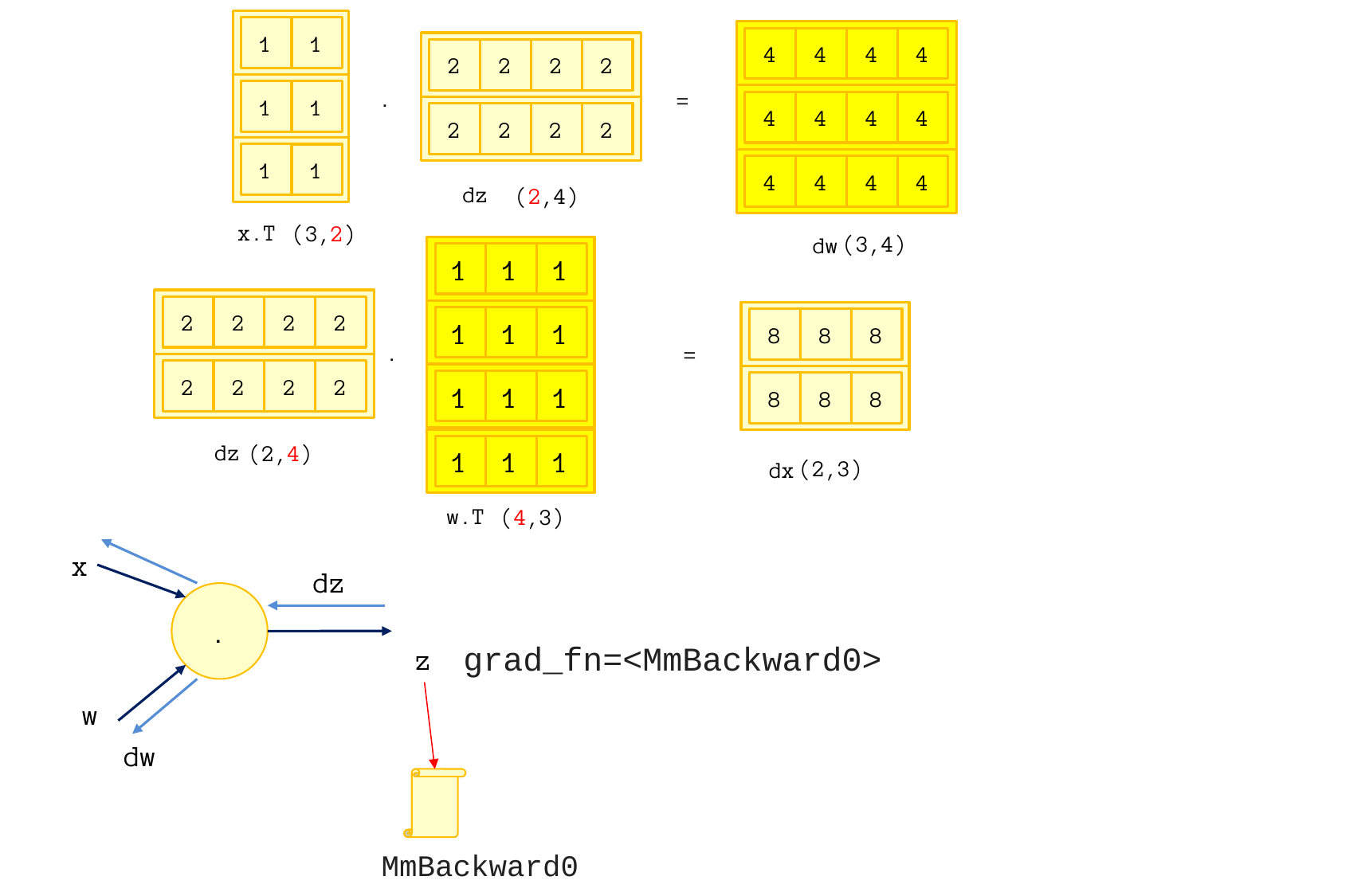

1
1

4
4
4
4

2
2
2
2
.
=

1
1

4
4
4
4

2
2
2
2

1
1

4
4
4
4
dz
(2,4)
x.T
(3,2)
(3,4)
dw

1
1
1

2
2
2
2

1
1
1
8
8
8
.
=

2
2
2
2

1
1
1
8
8
8
dz
(2,4)

1
1
1
(2,3)
dx
w.T
(4,3)
x
dz
.
grad_fn=<MmBackward0>
z
w
dw

MmBackward0